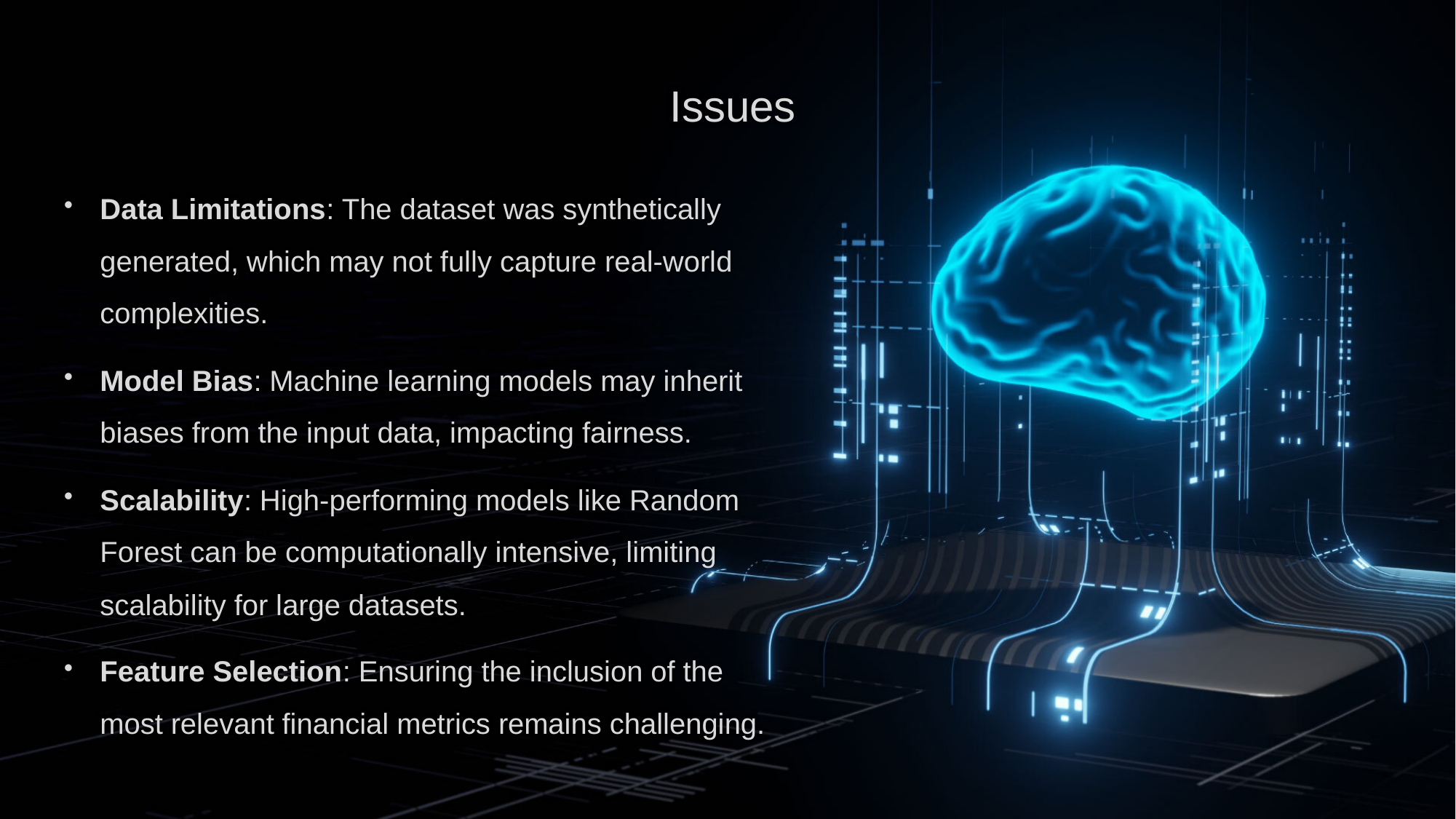

# Issues
Data Limitations: The dataset was synthetically generated, which may not fully capture real-world complexities.
Model Bias: Machine learning models may inherit biases from the input data, impacting fairness.
Scalability: High-performing models like Random Forest can be computationally intensive, limiting scalability for large datasets.
Feature Selection: Ensuring the inclusion of the most relevant financial metrics remains challenging.